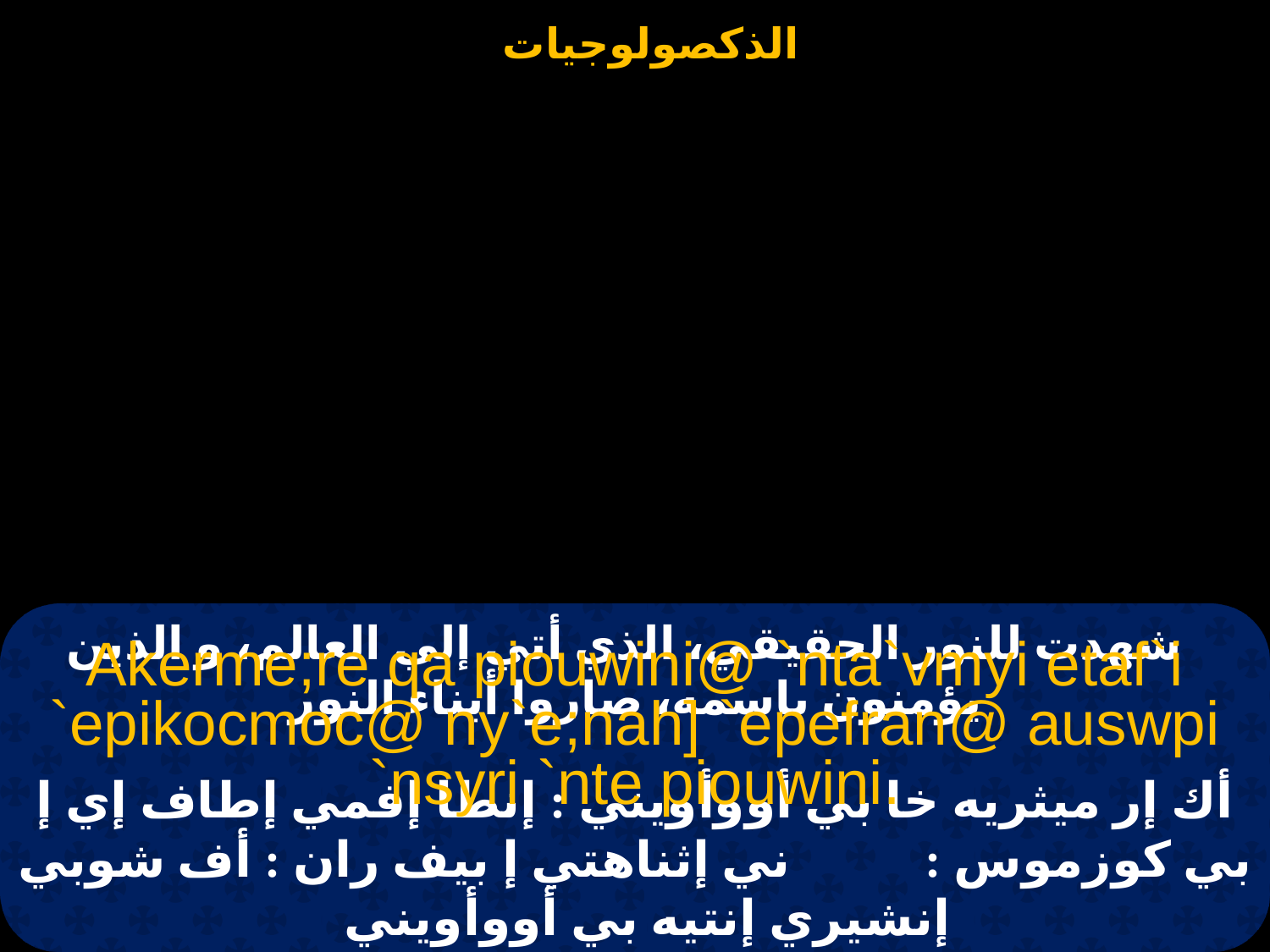

# شهدت للنور الحقيقي، الذي أتي إلي العالم، و الذين يؤمنون باسمه، صاروا أبناء النور
Akerme;re qa piouwini@ `nta`vmyi etaf`i `epikocmoc@ ny`e;nah] `epefran@ auswpi `nsyri `nte piouwini.
أك إر ميثريه خا بي أووأويني : إنطا إفمي إطاف إي إ بي كوزموس :           ني إثناهتي إ بيف ران : أف شوبي إنشيري إنتيه بي أووأويني